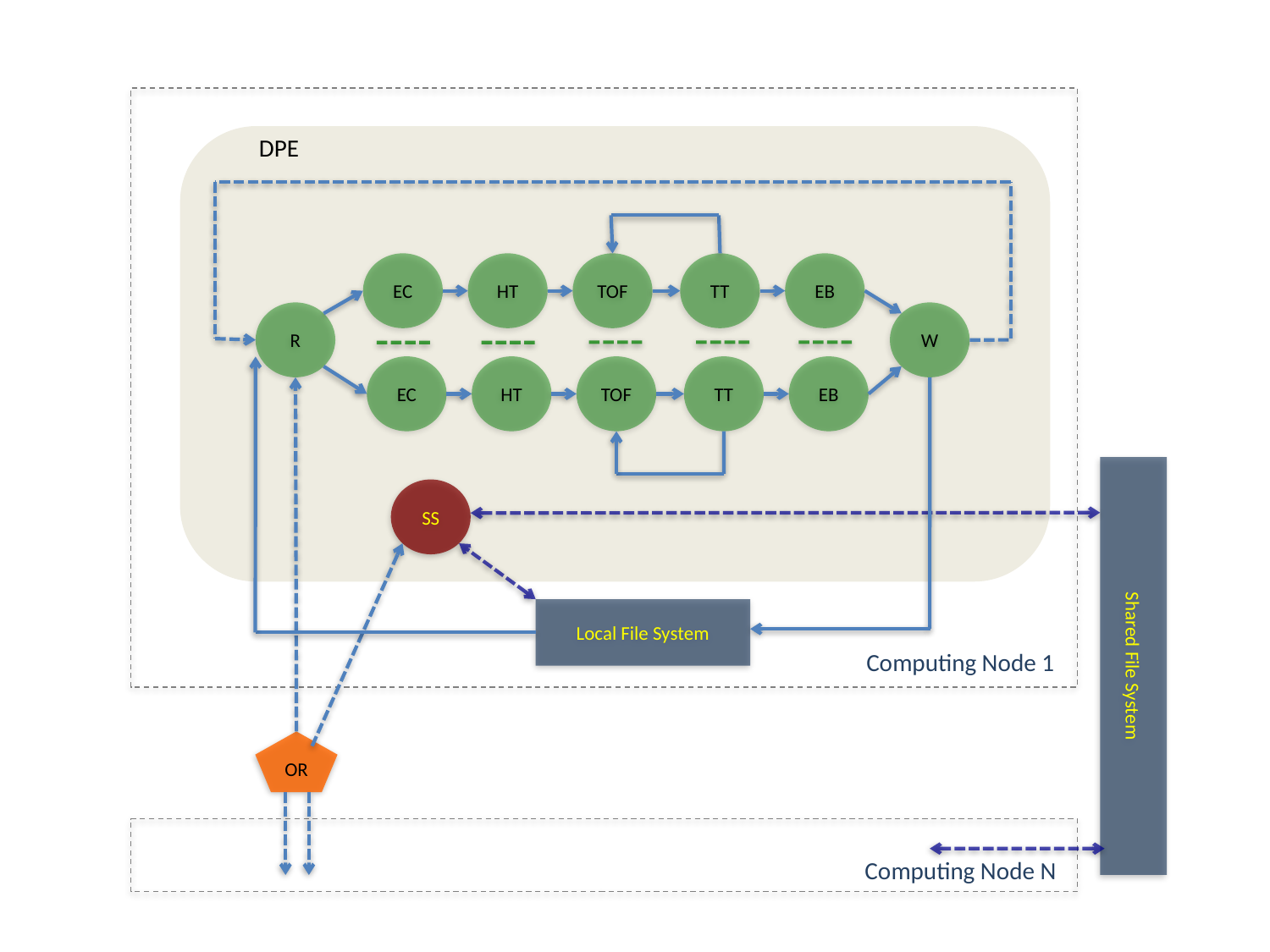

DPE
EC
HT
TOF
TT
EB
R
W
EC
HT
TOF
TT
EB
SS
Local File System
Shared File System
Computing Node 1
OR

Computing Node N